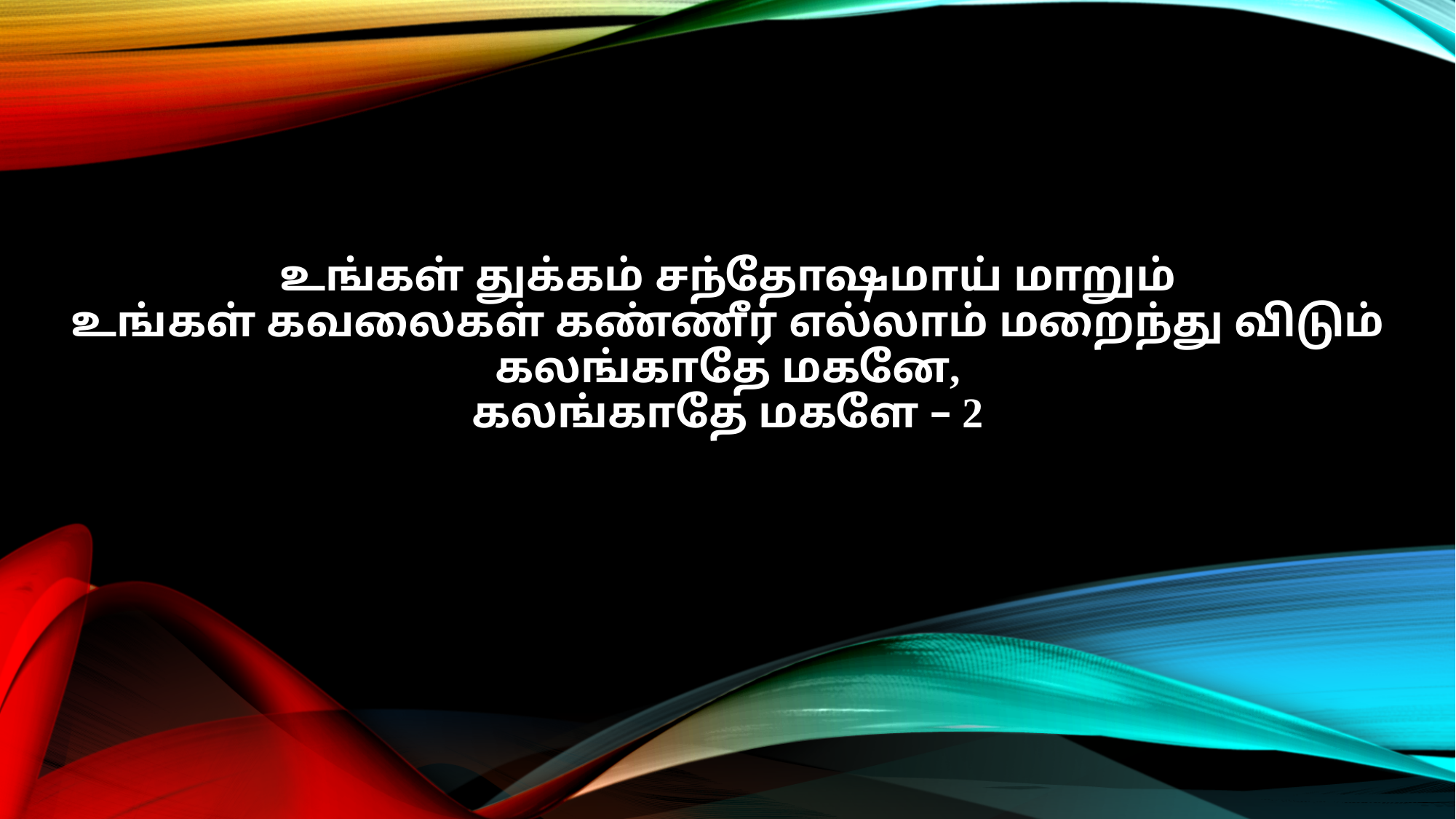

உங்கள் துக்கம் சந்தோஷமாய் மாறும்
உங்கள் கவலைகள் கண்ணீர் எல்லாம் மறைந்து விடும்
கலங்காதே மகனே,
கலங்காதே மகளே – 2